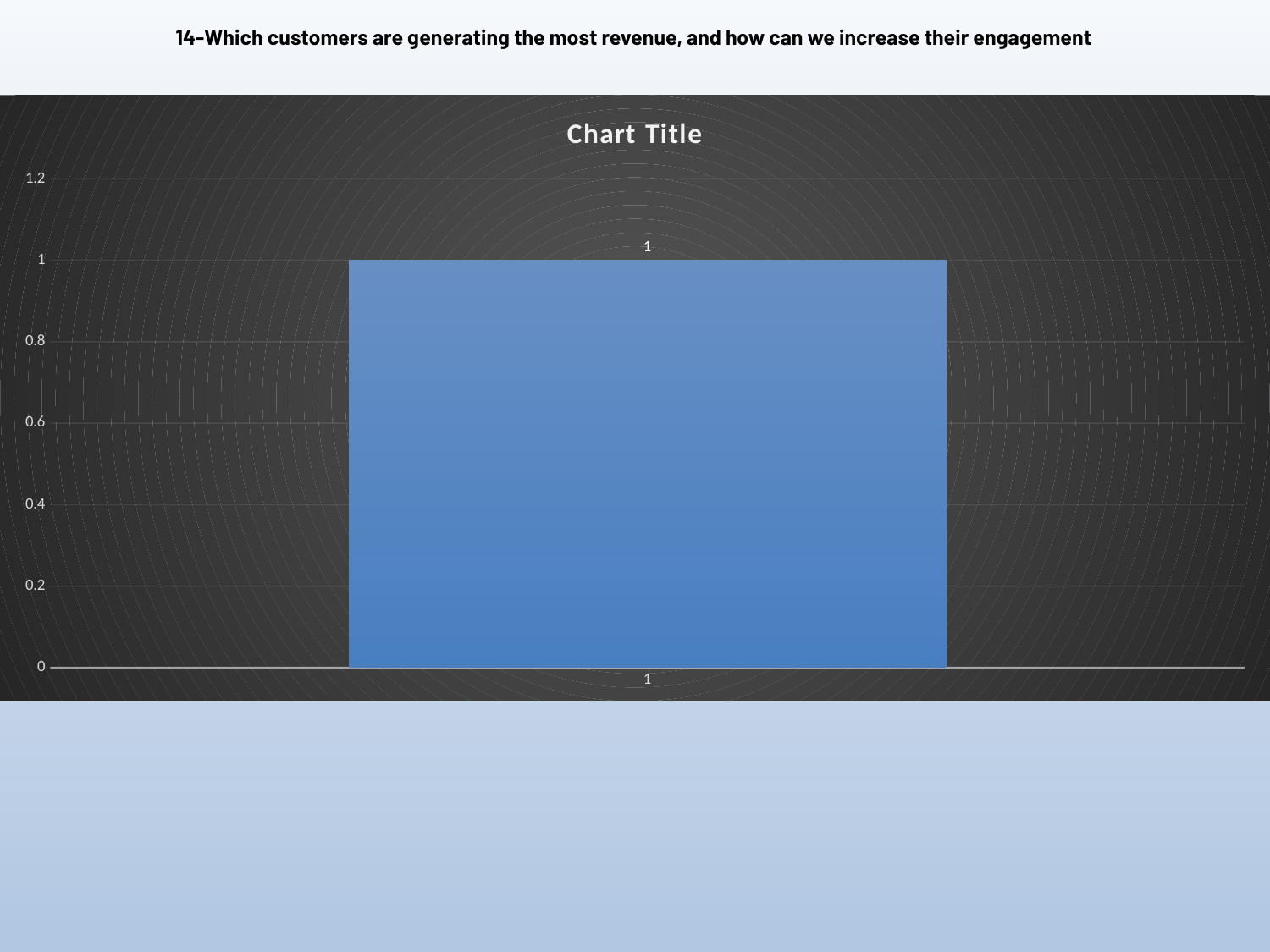

# 14-Which customers are generating the most revenue, and how can we increase their engagement

### Chart:

| Category |  |
|---|---|